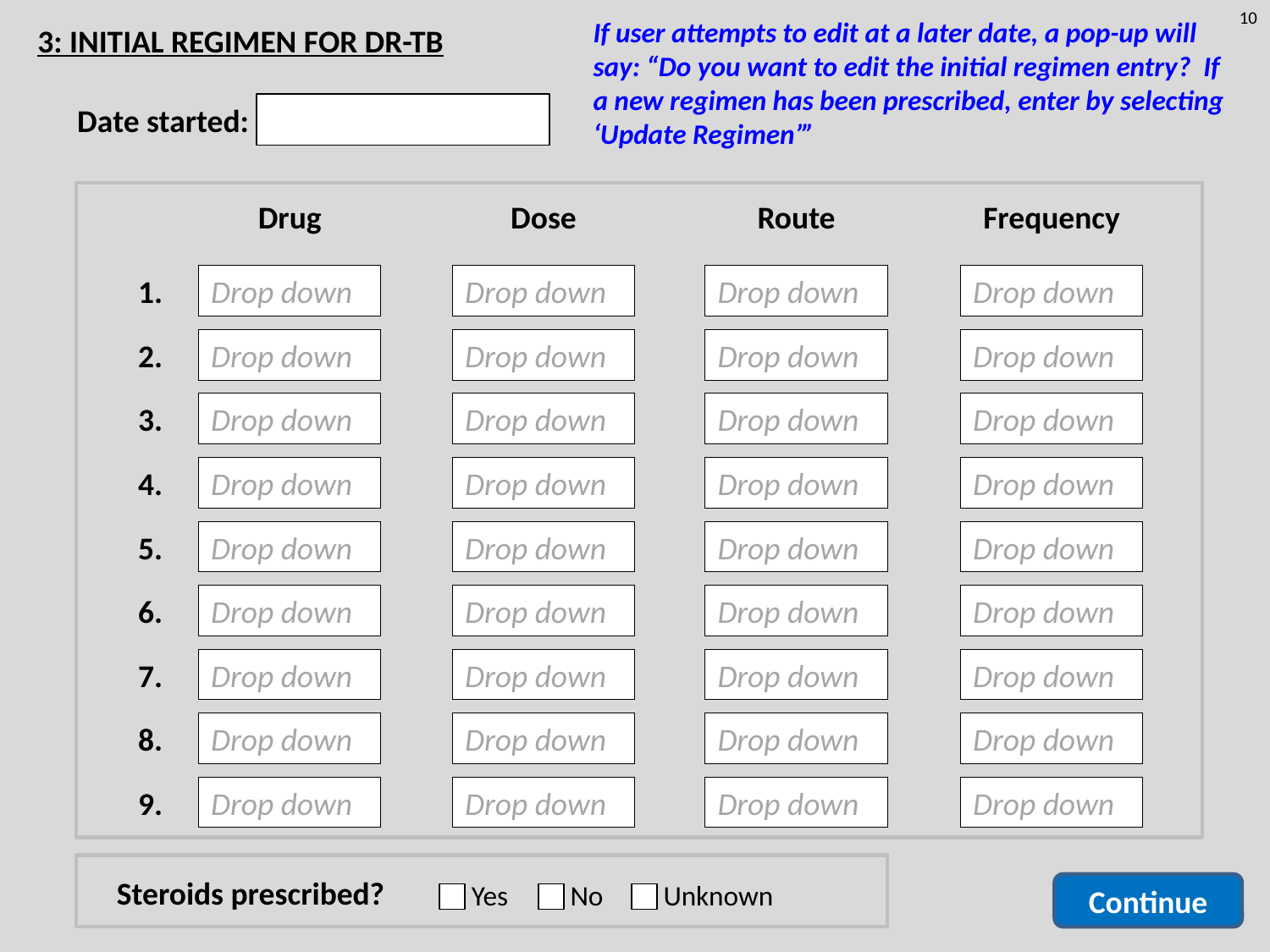

If user attempts to edit at a later date, a pop-up will say: “Do you want to edit the initial regimen entry?  If a new regimen has been prescribed, enter by selecting ‘Update Regimen’”
3: INITIAL REGIMEN FOR DR-TB
Date started:

Drug
Dose
Route
Frequency
1.
Drop down
Drop down
Drop down
Drop down
2.
Drop down
Drop down
Drop down
Drop down
3.
Drop down
Drop down
Drop down
Drop down
4.
Drop down
Drop down
Drop down
Drop down
5.
Drop down
Drop down
Drop down
Drop down
6.
Drop down
Drop down
Drop down
Drop down
7.
Drop down
Drop down
Drop down
Drop down
8.
Drop down
Drop down
Drop down
Drop down
9.
Drop down
Drop down
Drop down
Drop down

Steroids prescribed?
Yes
No
Unknown

Continue